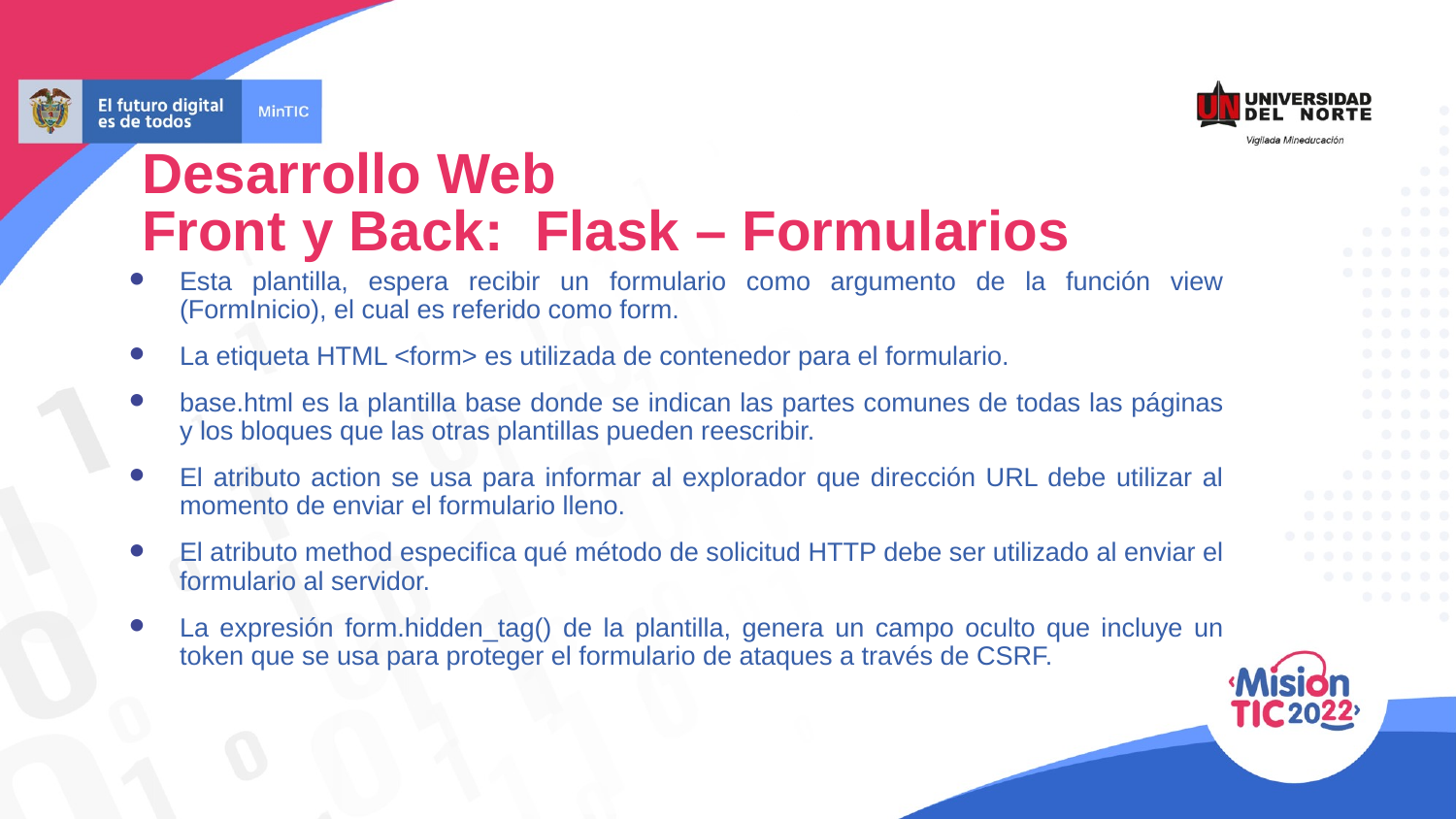

Desarrollo Web
Front y Back:  Flask – Formularios
Esta plantilla, espera recibir un formulario como argumento de la función view (FormInicio), el cual es referido como form.
La etiqueta HTML <form> es utilizada de contenedor para el formulario.
base.html es la plantilla base donde se indican las partes comunes de todas las páginas y los bloques que las otras plantillas pueden reescribir.
El atributo action se usa para informar al explorador que dirección URL debe utilizar al momento de enviar el formulario lleno.
El atributo method especifica qué método de solicitud HTTP debe ser utilizado al enviar el formulario al servidor.
La expresión form.hidden_tag() de la plantilla, genera un campo oculto que incluye un token que se usa para proteger el formulario de ataques a través de CSRF.